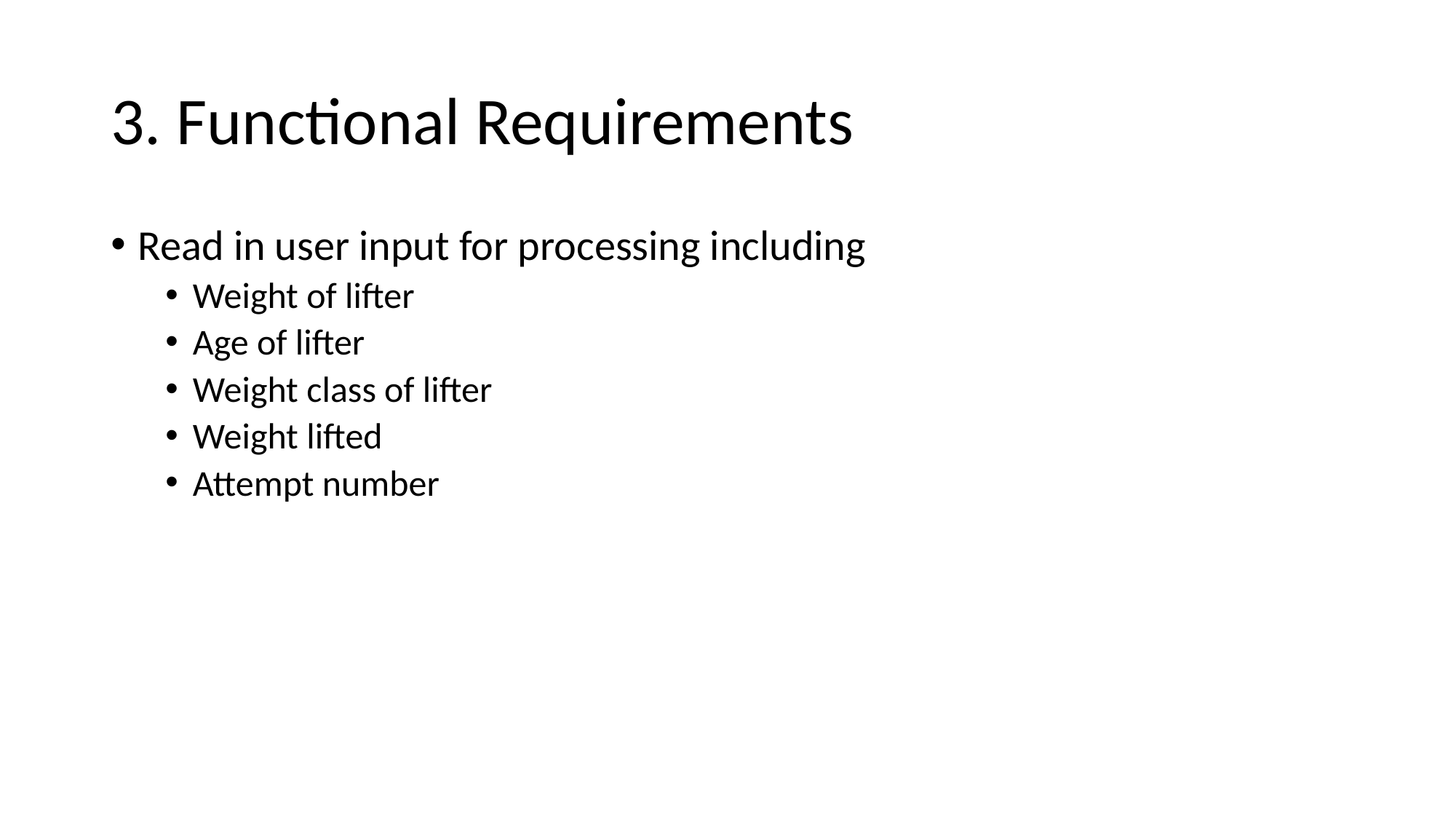

# 3. Functional Requirements
Read in user input for processing including
Weight of lifter
Age of lifter
Weight class of lifter
Weight lifted
Attempt number